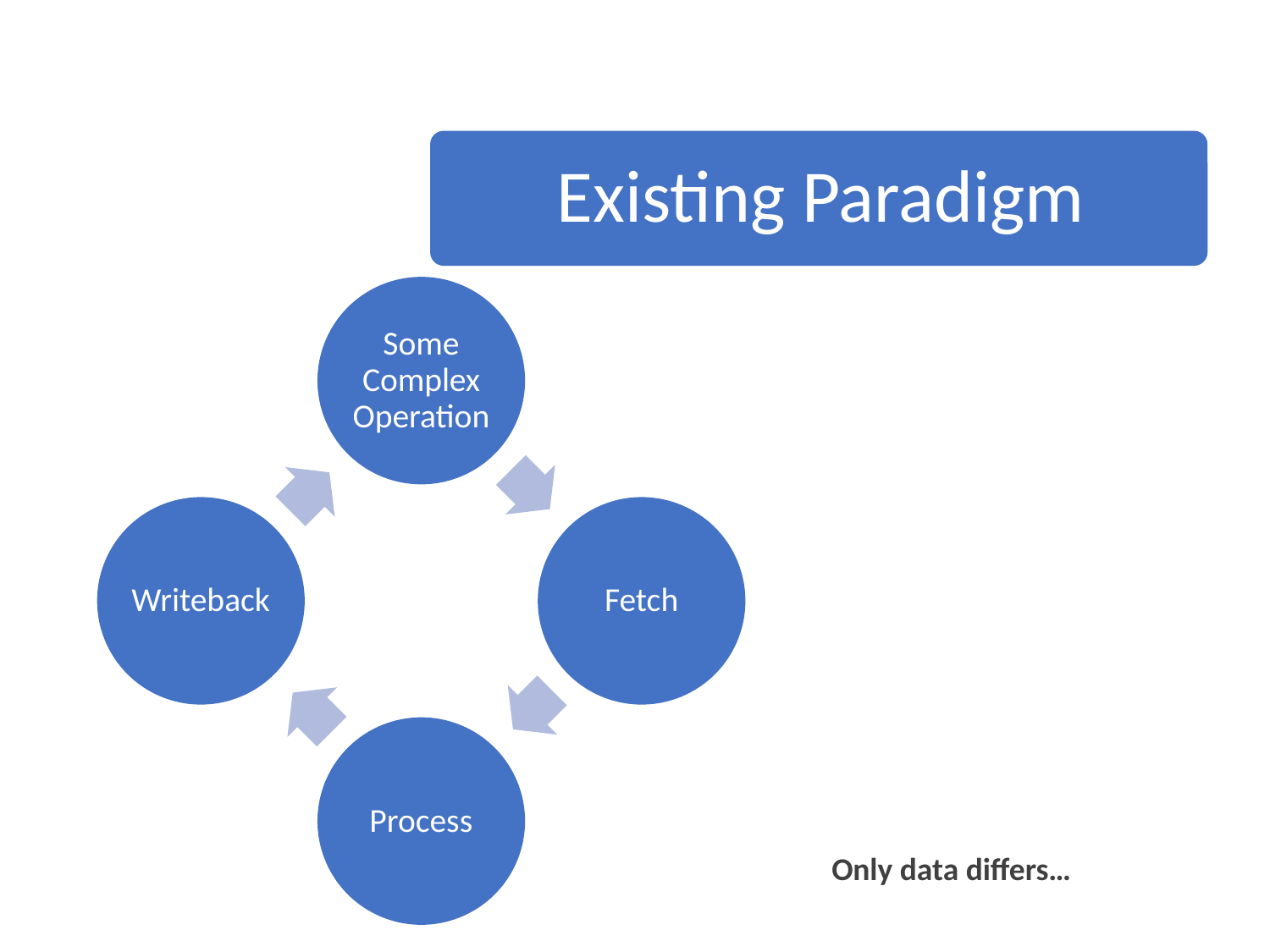

Existing Paradigm
Some Complex Operation

Fetch

Process

Writeback

Only data differs…